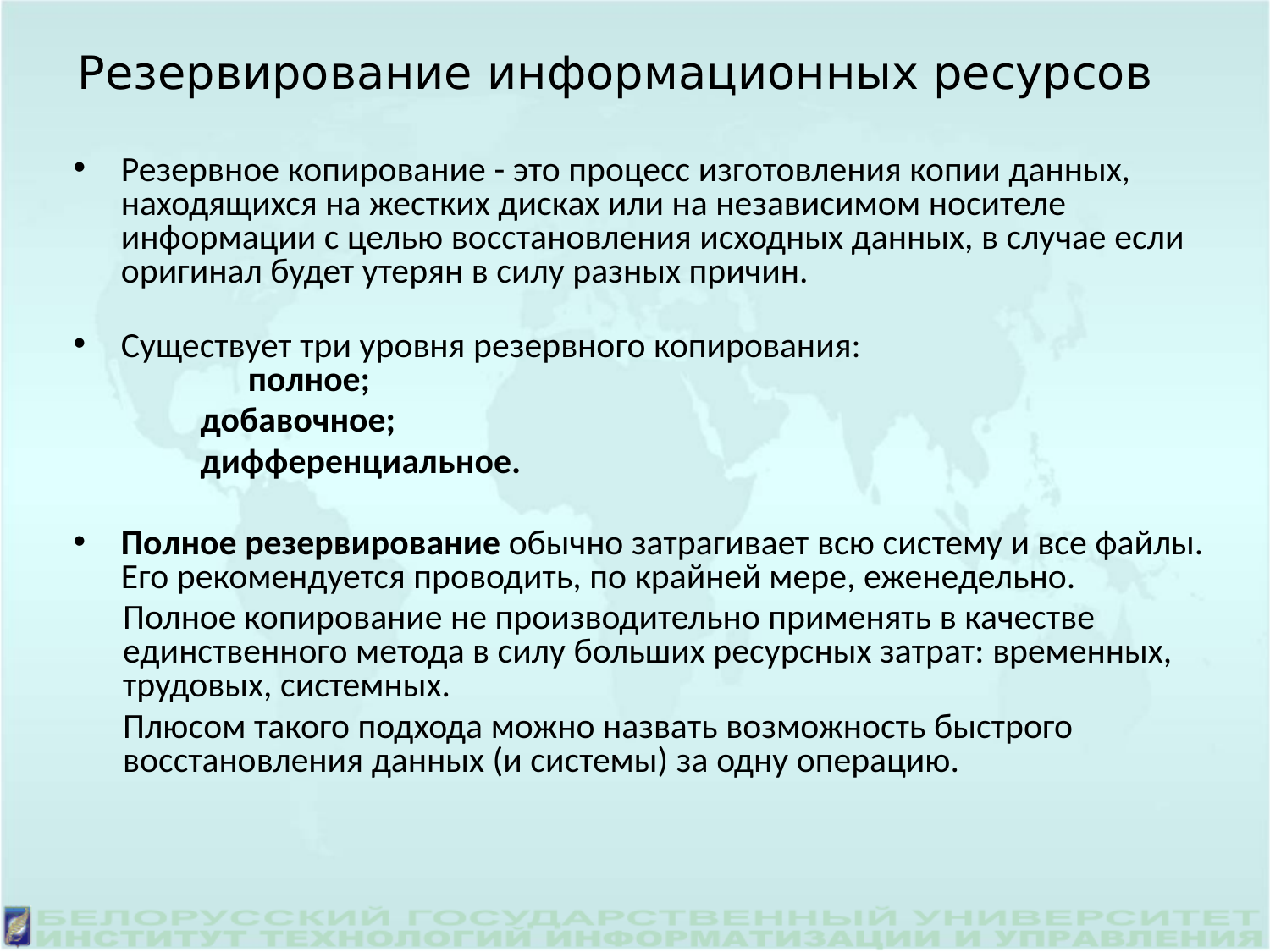

# Резервирование информационных ресурсов

Резервное копирование - это процесс изготовления копии данных, находящихся на жестких дисках или на независимом носителе информации с целью восстановления исходных данных, в случае если оригинал будет утерян в силу разных причин.
Существует три уровня резервного копирования:
 	полное;
	добавочное;
	дифференциальное.

Полное резервирование обычно затрагивает всю систему и все файлы. Его рекомендуется проводить, по крайней мере, еженедельно.
Полное копирование не производительно применять в качестве единственного метода в силу больших ресурсных затрат: временных, трудовых, системных.
Плюсом такого подхода можно назвать возможность быстрого восстановления данных (и системы) за одну операцию.